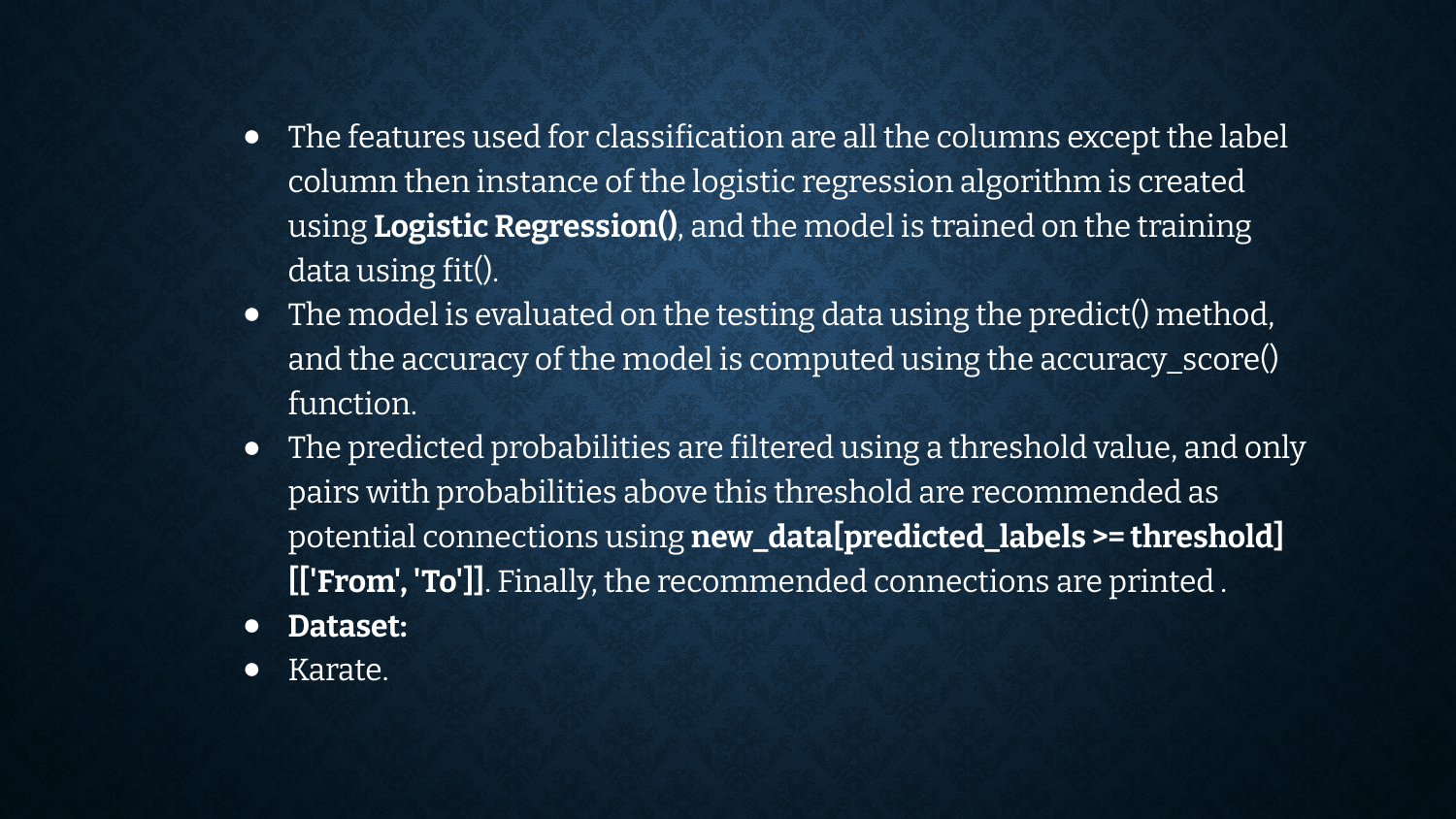

The features used for classification are all the columns except the label column then instance of the logistic regression algorithm is created using Logistic Regression(), and the model is trained on the training data using fit().
The model is evaluated on the testing data using the predict() method, and the accuracy of the model is computed using the accuracy_score() function.
The predicted probabilities are filtered using a threshold value, and only pairs with probabilities above this threshold are recommended as potential connections using new_data[predicted_labels >= threshold][['From', 'To']]. Finally, the recommended connections are printed .
Dataset:
Karate.